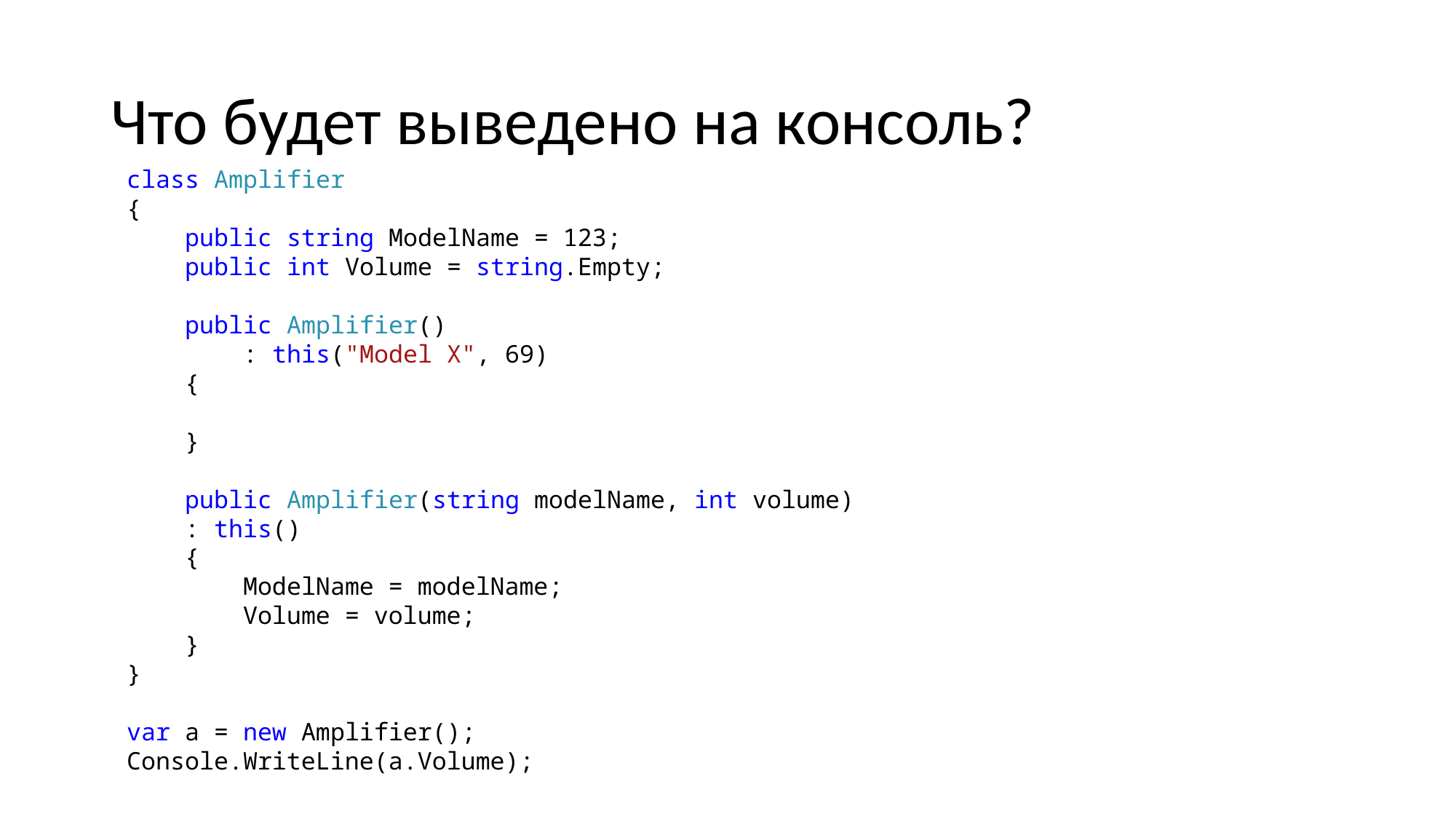

# Что будет выведено на консоль?
class Amplifier
{
    public string ModelName = 123;
    public int Volume = string.Empty;

    public Amplifier()
        : this("Model X", 69)
    {

    }

    public Amplifier(string modelName, int volume)
    : this()
    {
        ModelName = modelName;
        Volume = volume;
    }
}

var a = new Amplifier();
Console.WriteLine(a.Volume);